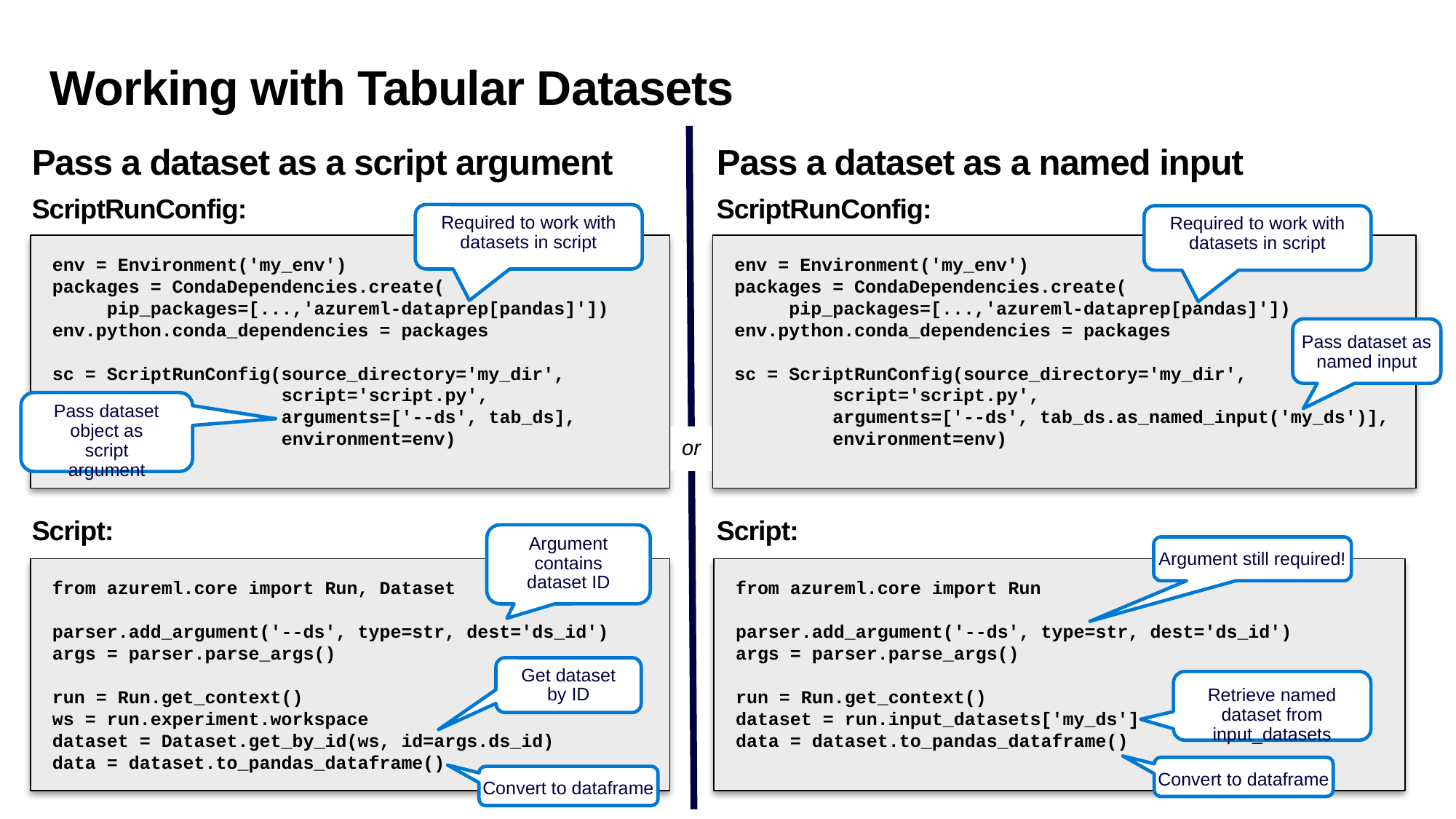

# Working with Tabular Datasets
Pass a dataset as a script argument
ScriptRunConfig:

Script:
Pass a dataset as a named input
ScriptRunConfig:

Script:

Required to work with datasets in script
Required to work with datasets in script
env = Environment('my_env')
packages = CondaDependencies.create(
     pip_packages=[...,'azureml-dataprep[pandas]'])
env.python.conda_dependencies = packages

sc = ScriptRunConfig(source_directory='my_dir',
                     script='script.py',
                     arguments=['--ds', tab_ds],
                     environment=env)
env = Environment('my_env')
packages = CondaDependencies.create(
     pip_packages=[...,'azureml-dataprep[pandas]'])
env.python.conda_dependencies = packages

sc = ScriptRunConfig(source_directory='my_dir',
         script='script.py',
         arguments=['--ds', tab_ds.as_named_input('my_ds')],
         environment=env)
Pass dataset as named input
Pass dataset object as script argument
or
Argument contains dataset ID
Argument still required!
from azureml.core import Run, Dataset

parser.add_argument('--ds', type=str, dest='ds_id')
args = parser.parse_args()

run = Run.get_context()
ws = run.experiment.workspace
dataset = Dataset.get_by_id(ws, id=args.ds_id)
data = dataset.to_pandas_dataframe()
from azureml.core import Run

parser.add_argument('--ds', type=str, dest='ds_id')
args = parser.parse_args()

run = Run.get_context()
dataset = run.input_datasets['my_ds']
data = dataset.to_pandas_dataframe()
Get dataset by ID
Retrieve named dataset from input_datasets
Convert to dataframe
Convert to dataframe